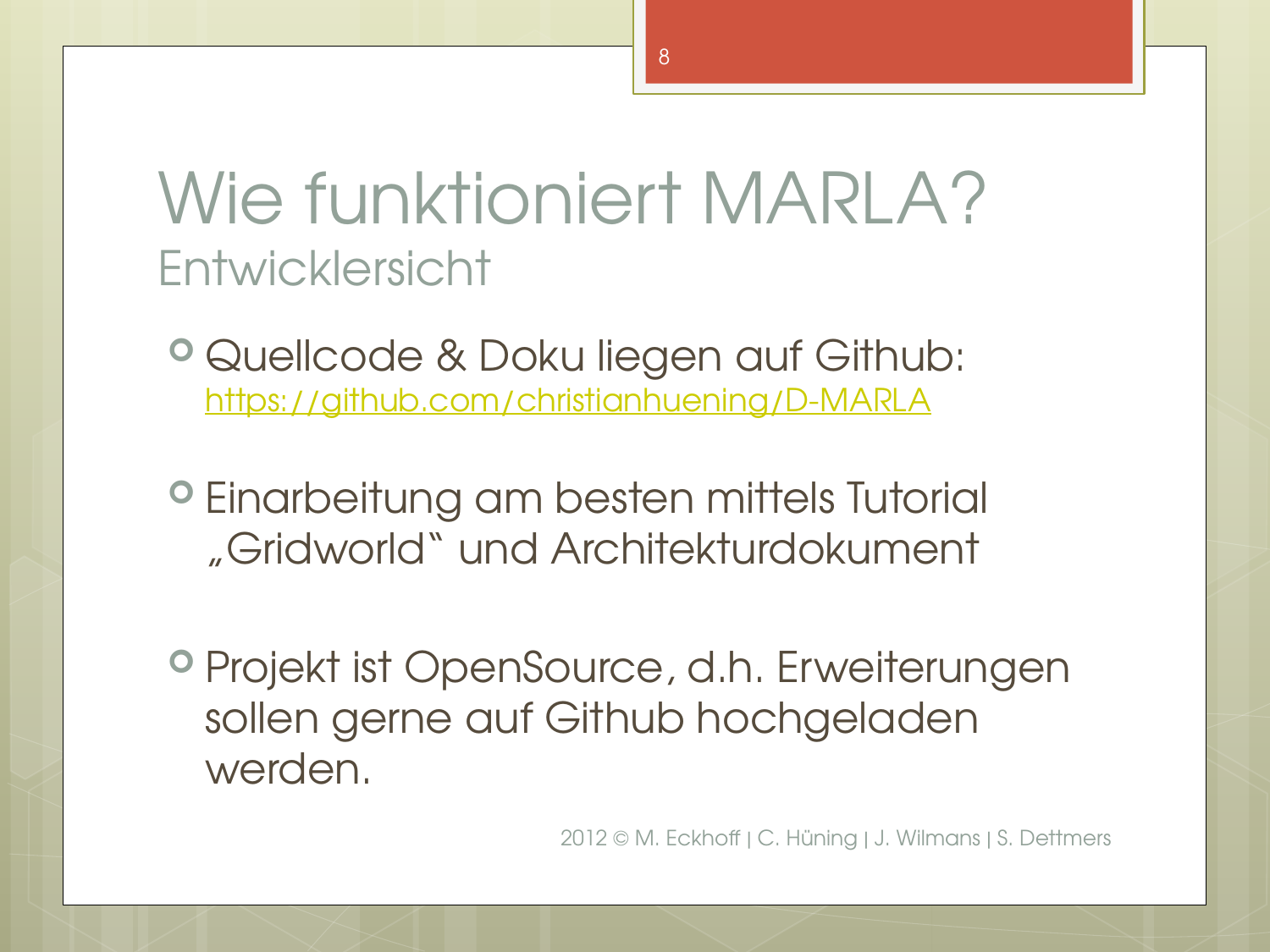

8
# Wie funktioniert MARLA? Entwicklersicht
Quellcode & Doku liegen auf Github: https://github.com/christianhuening/D-MARLA

Einarbeitung am besten mittels Tutorial „Gridworld“ und Architekturdokument

Projekt ist OpenSource, d.h. Erweiterungen sollen gerne auf Github hochgeladen werden.
2012 © M. Eckhoff | C. Hüning | J. Wilmans | S. Dettmers